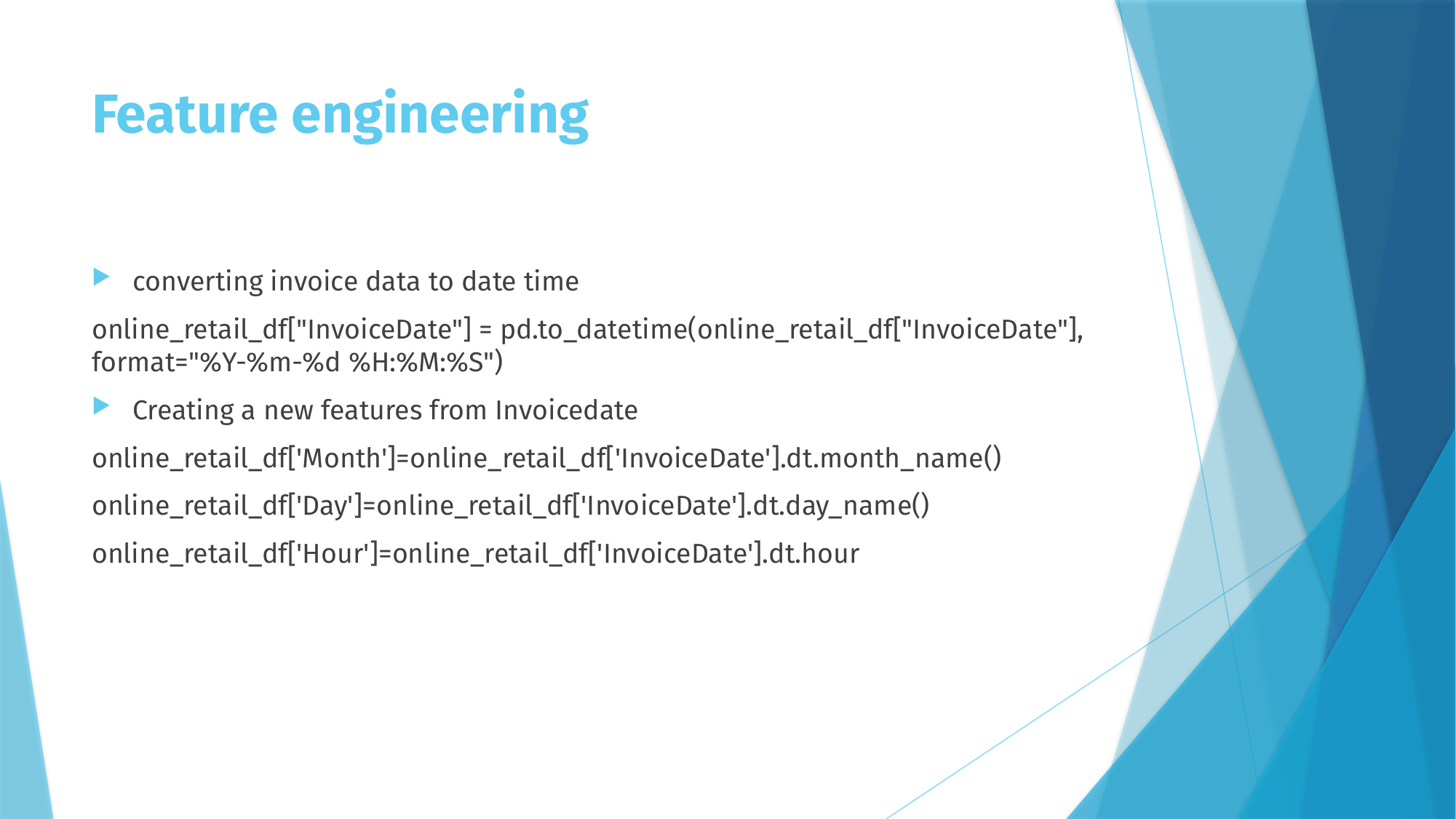

# Feature engineering
converting invoice data to date time
online_retail_df["InvoiceDate"] = pd.to_datetime(online_retail_df["InvoiceDate"], format="%Y-%m-%d %H:%M:%S")
Creating a new features from Invoicedate
online_retail_df['Month']=online_retail_df['InvoiceDate'].dt.month_name()
online_retail_df['Day']=online_retail_df['InvoiceDate'].dt.day_name()
online_retail_df['Hour']=online_retail_df['InvoiceDate'].dt.hour